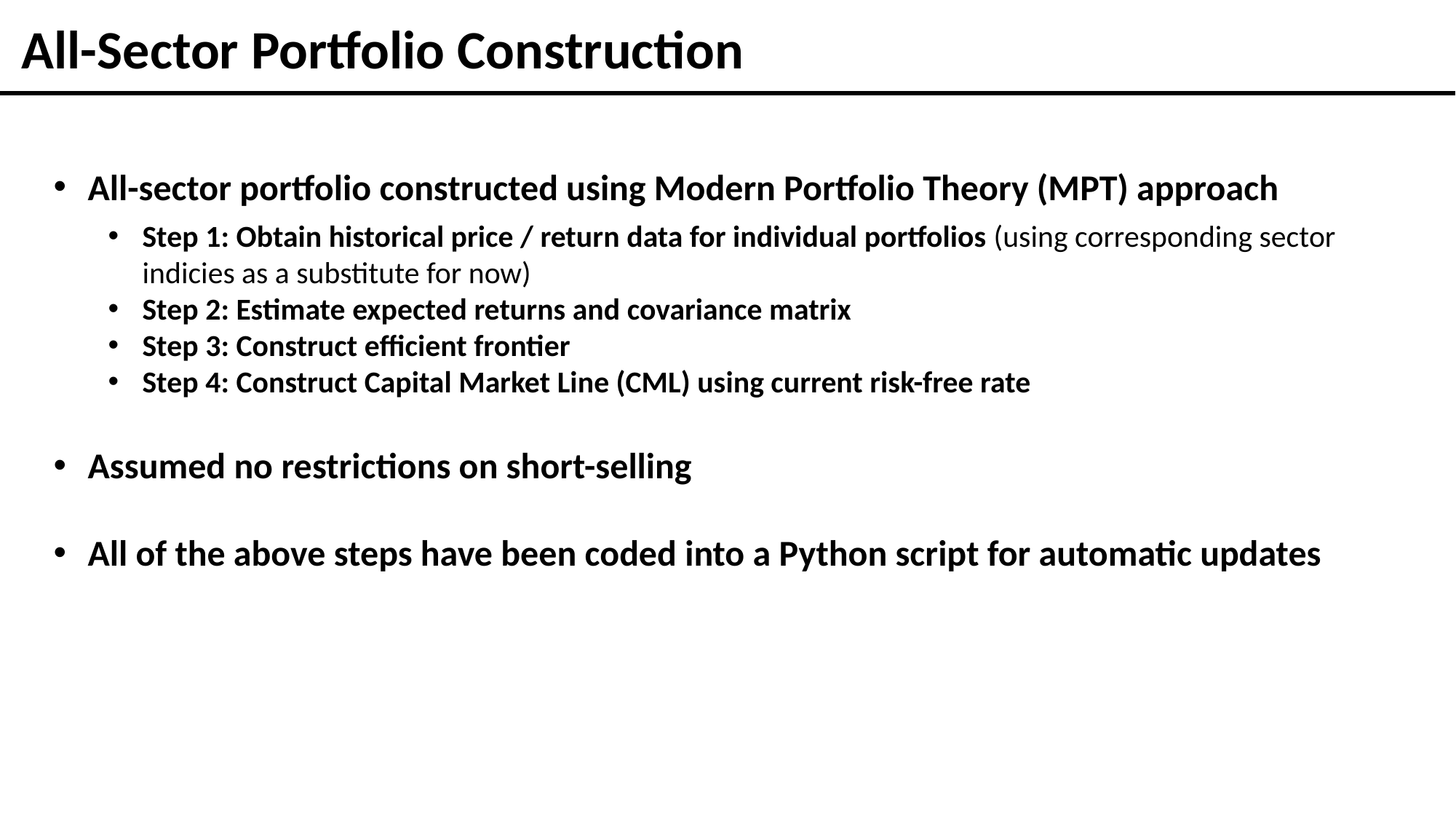

All-Sector Portfolio Construction
All-sector portfolio constructed using Modern Portfolio Theory (MPT) approach
Step 1: Obtain historical price / return data for individual portfolios (using corresponding sector indicies as a substitute for now)
Step 2: Estimate expected returns and covariance matrix
Step 3: Construct efficient frontier
Step 4: Construct Capital Market Line (CML) using current risk-free rate

Assumed no restrictions on short-selling

All of the above steps have been coded into a Python script for automatic updates